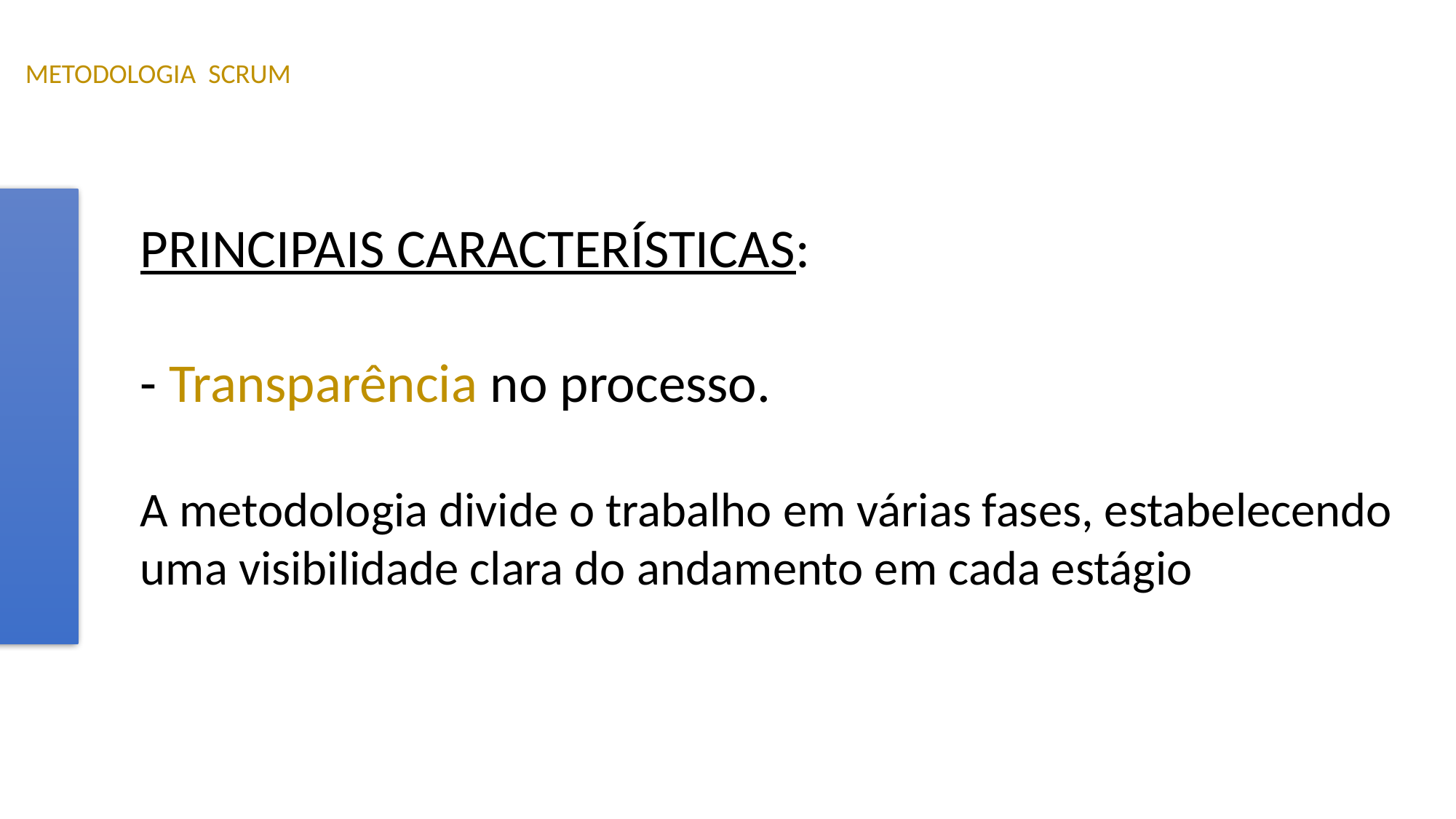

METODOLOGIA  SCRUM

PRINCIPAIS CARACTERÍSTICAS:

- Transparência no processo.

A metodologia divide o trabalho em várias fases, estabelecendo uma visibilidade clara do andamento em cada estágio